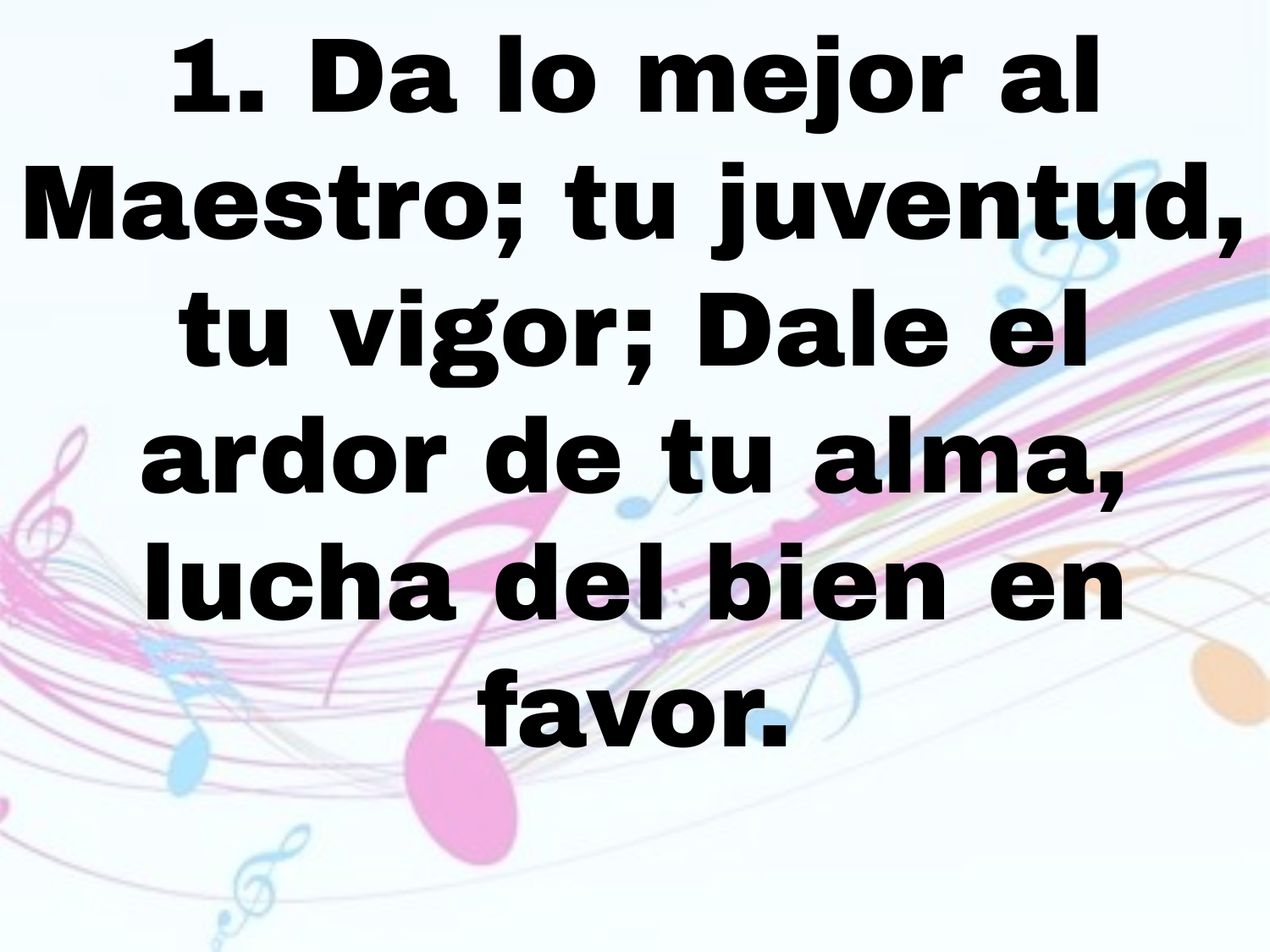

1. Da lo mejor al Maestro; tu juventud, tu vigor; Dale el ardor de tu alma, lucha del bien en favor.